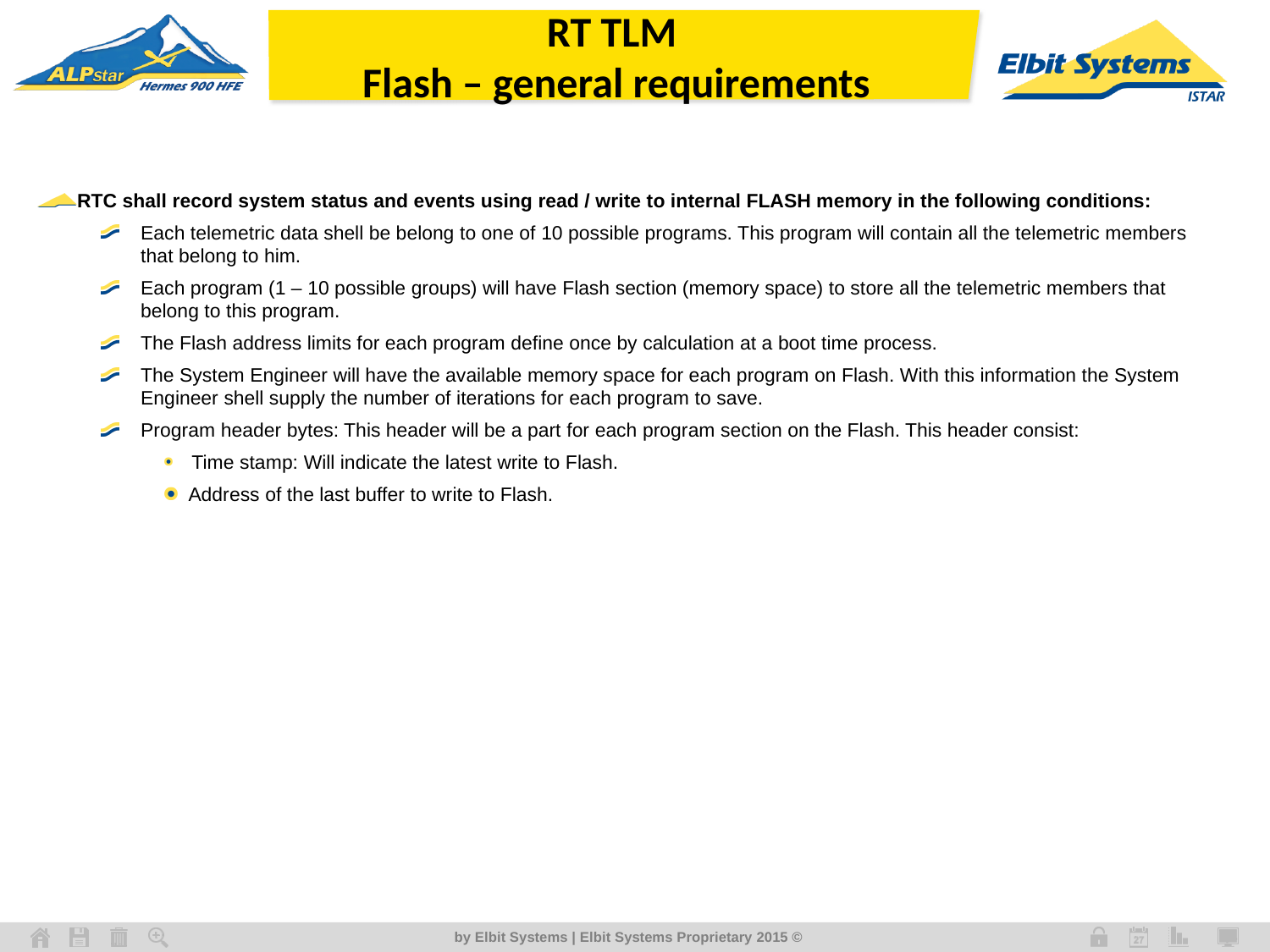

# RT TLM Flash – general requirements

RTC shall record system status and events using read / write to internal FLASH memory in the following conditions:
Each telemetric data shell be belong to one of 10 possible programs. This program will contain all the telemetric members that belong to him.
Each program (1 – 10 possible groups) will have Flash section (memory space) to store all the telemetric members that belong to this program.
The Flash address limits for each program define once by calculation at a boot time process.
The System Engineer will have the available memory space for each program on Flash. With this information the System Engineer shell supply the number of iterations for each program to save.
Program header bytes: This header will be a part for each program section on the Flash. This header consist:
 Time stamp: Will indicate the latest write to Flash.
Address of the last buffer to write to Flash.